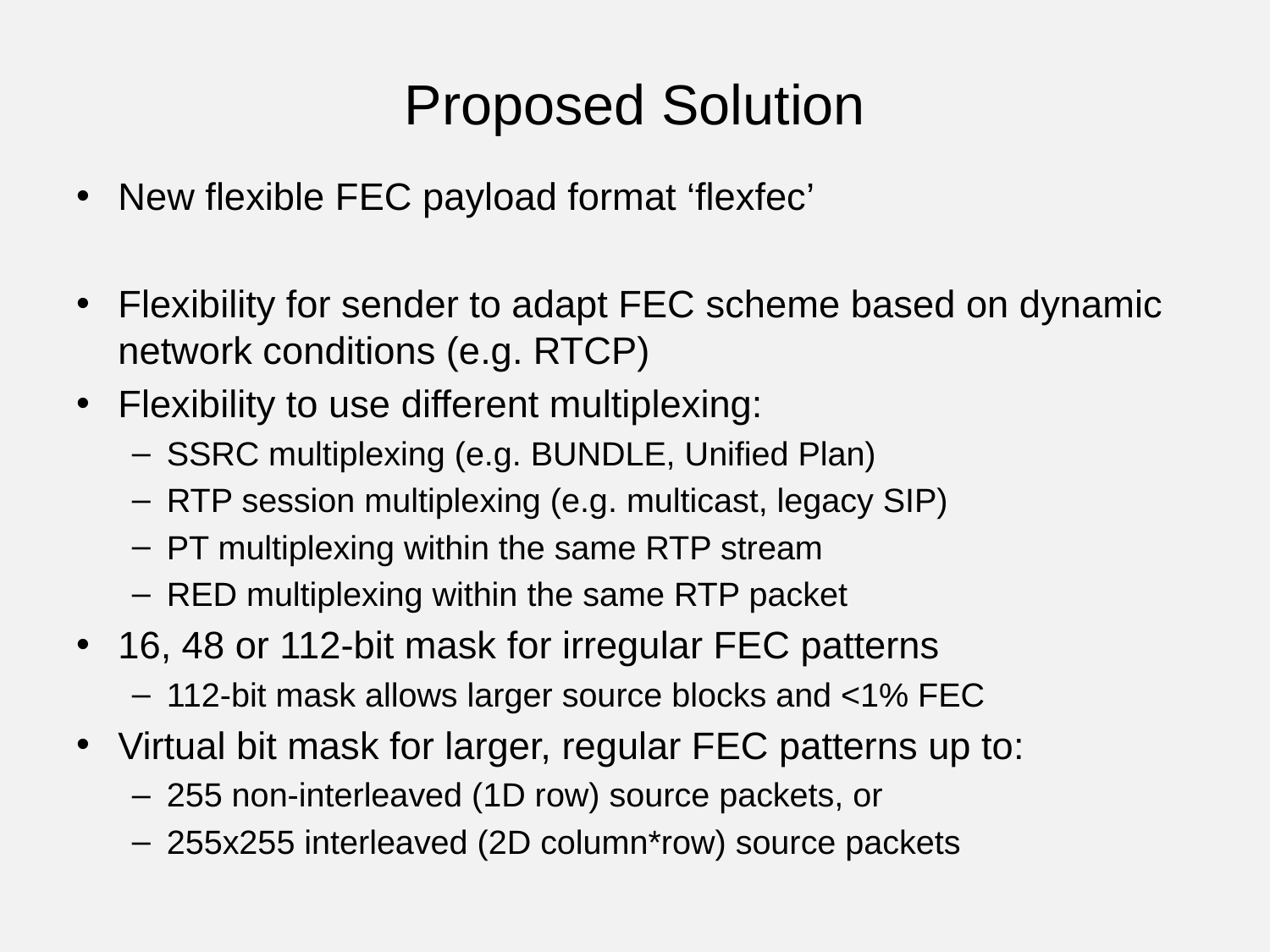

# Proposed Solution
New flexible FEC payload format ‘flexfec’

Flexibility for sender to adapt FEC scheme based on dynamic network conditions (e.g. RTCP)
Flexibility to use different multiplexing:
SSRC multiplexing (e.g. BUNDLE, Unified Plan)
RTP session multiplexing (e.g. multicast, legacy SIP)
PT multiplexing within the same RTP stream
RED multiplexing within the same RTP packet
16, 48 or 112-bit mask for irregular FEC patterns
112-bit mask allows larger source blocks and <1% FEC
Virtual bit mask for larger, regular FEC patterns up to:
255 non-interleaved (1D row) source packets, or
255x255 interleaved (2D column*row) source packets